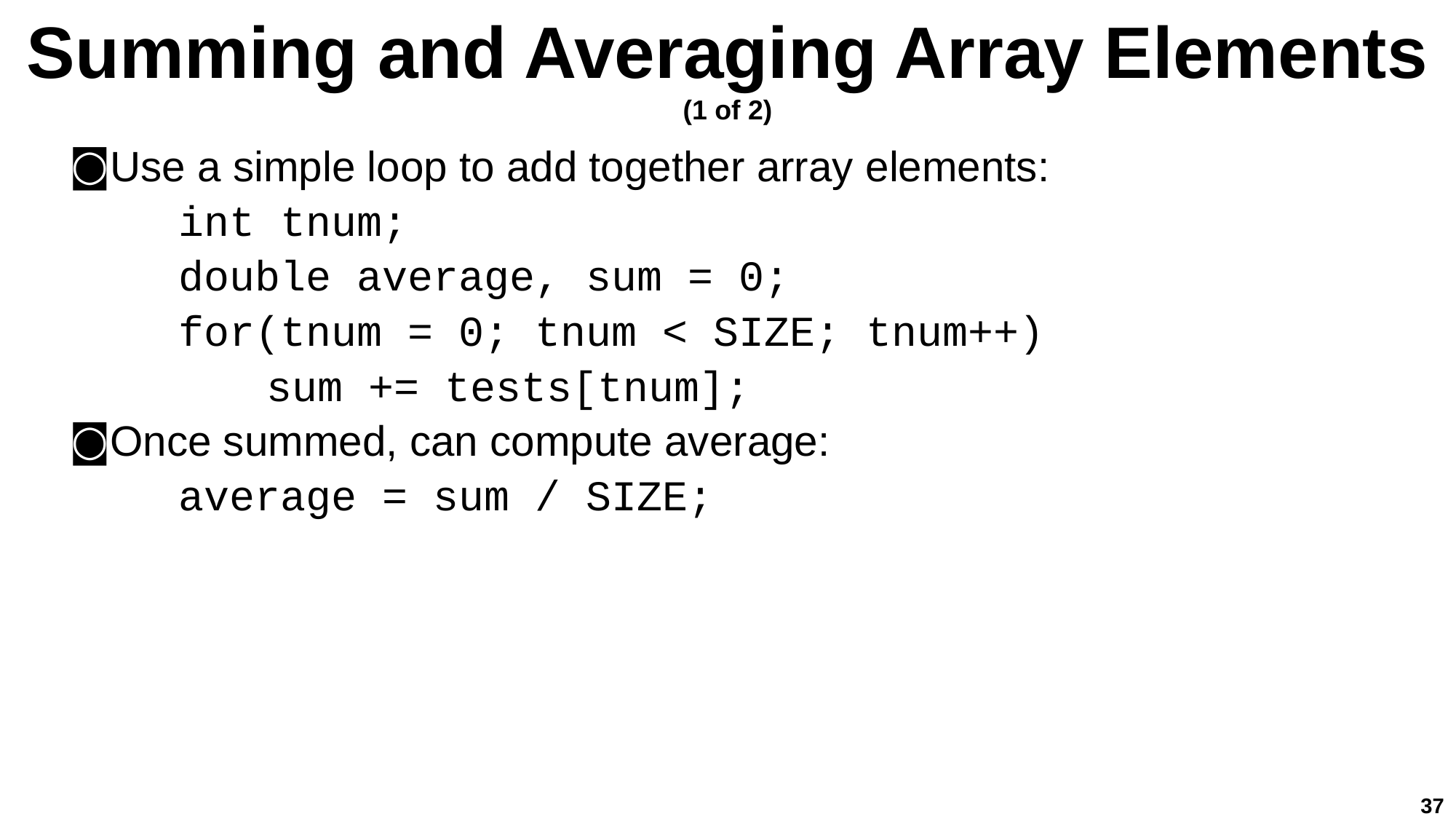

# Summing and Averaging Array Elements (1 of 2)
Use a simple loop to add together array elements:
int tnum;
double average, sum = 0;
for(tnum = 0; tnum < SIZE; tnum++)
sum += tests[tnum];
Once summed, can compute average:
average = sum / SIZE;
37